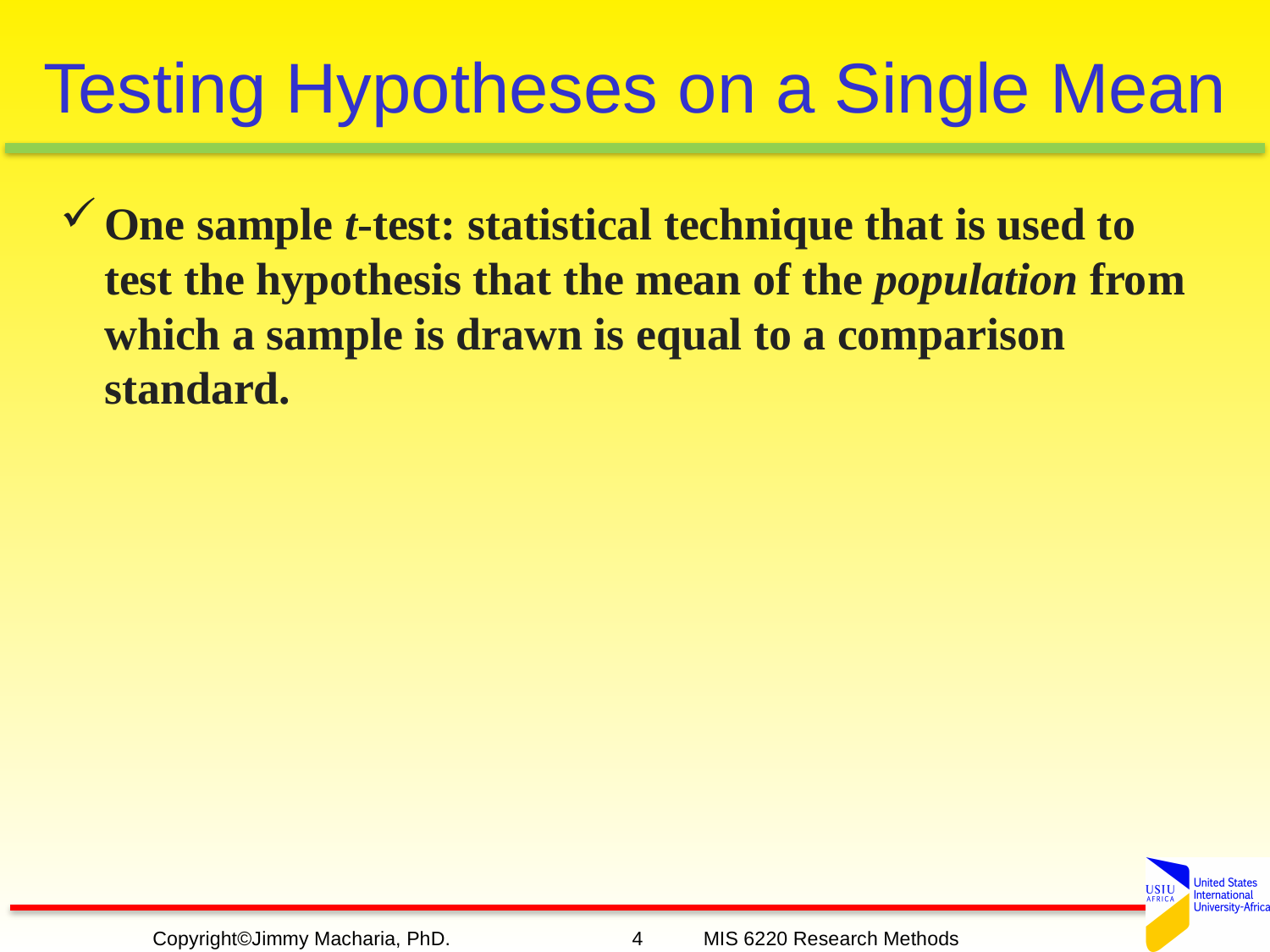

# Testing Hypotheses on a Single Mean
One sample t-test: statistical technique that is used to test the hypothesis that the mean of the population from which a sample is drawn is equal to a comparison standard.